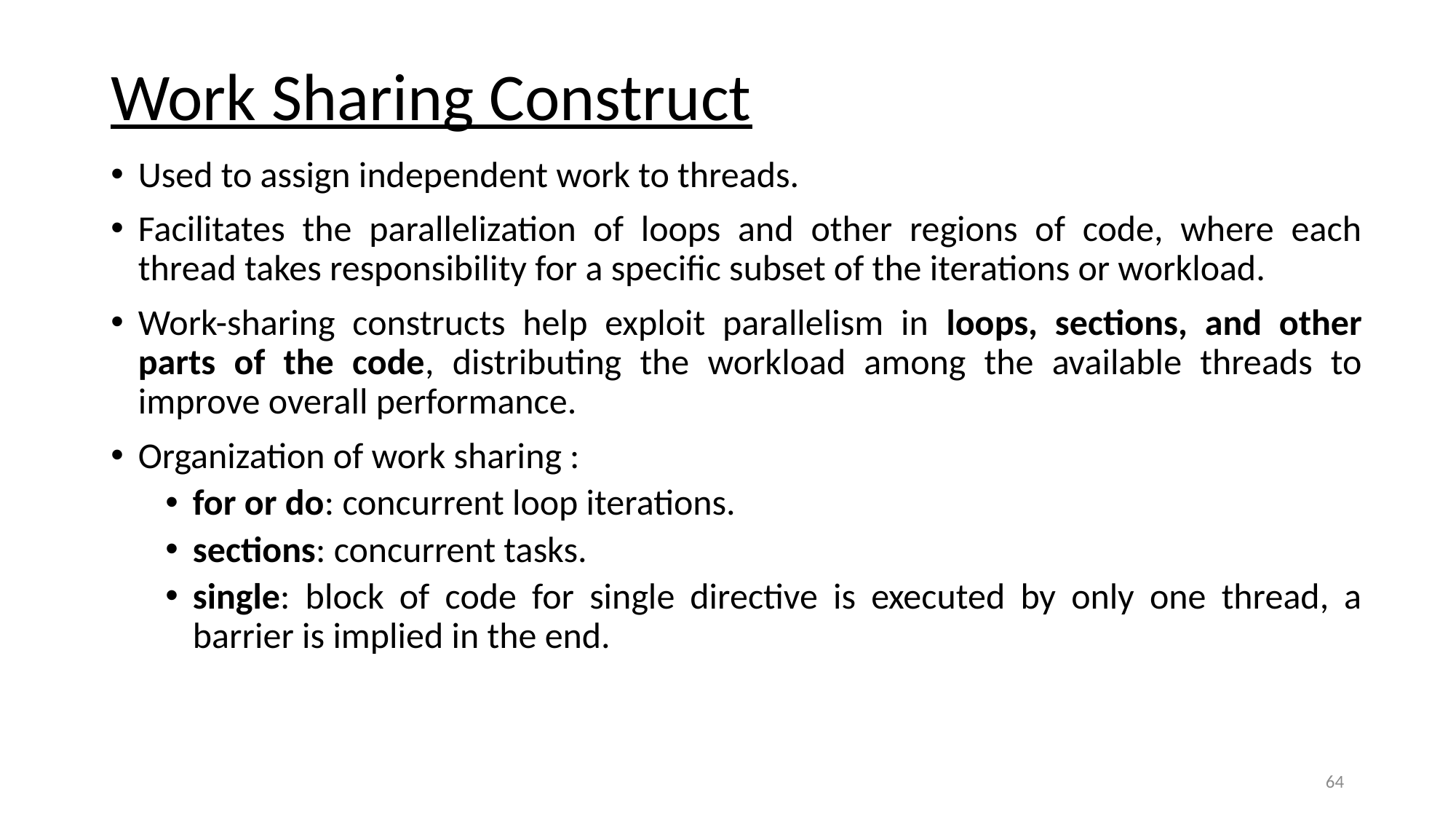

# Work Sharing Construct
Used to assign independent work to threads.
Facilitates the parallelization of loops and other regions of code, where each thread takes responsibility for a specific subset of the iterations or workload.
Work-sharing constructs help exploit parallelism in loops, sections, and other parts of the code, distributing the workload among the available threads to improve overall performance.
Organization of work sharing :
for or do: concurrent loop iterations.
sections: concurrent tasks.
single: block of code for single directive is executed by only one thread, a barrier is implied in the end.
64